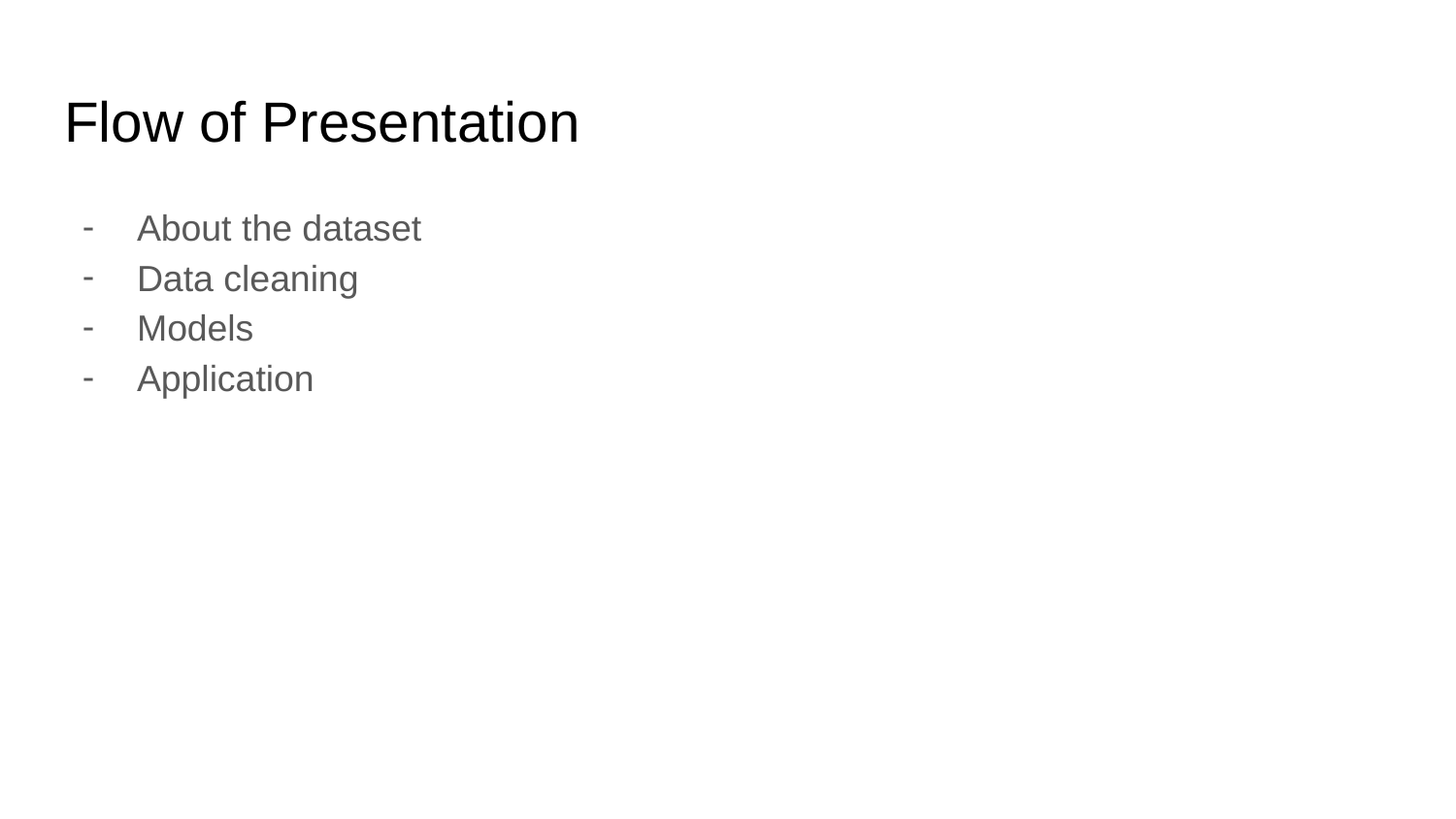

# Flow of Presentation
About the dataset
Data cleaning
Models
Application